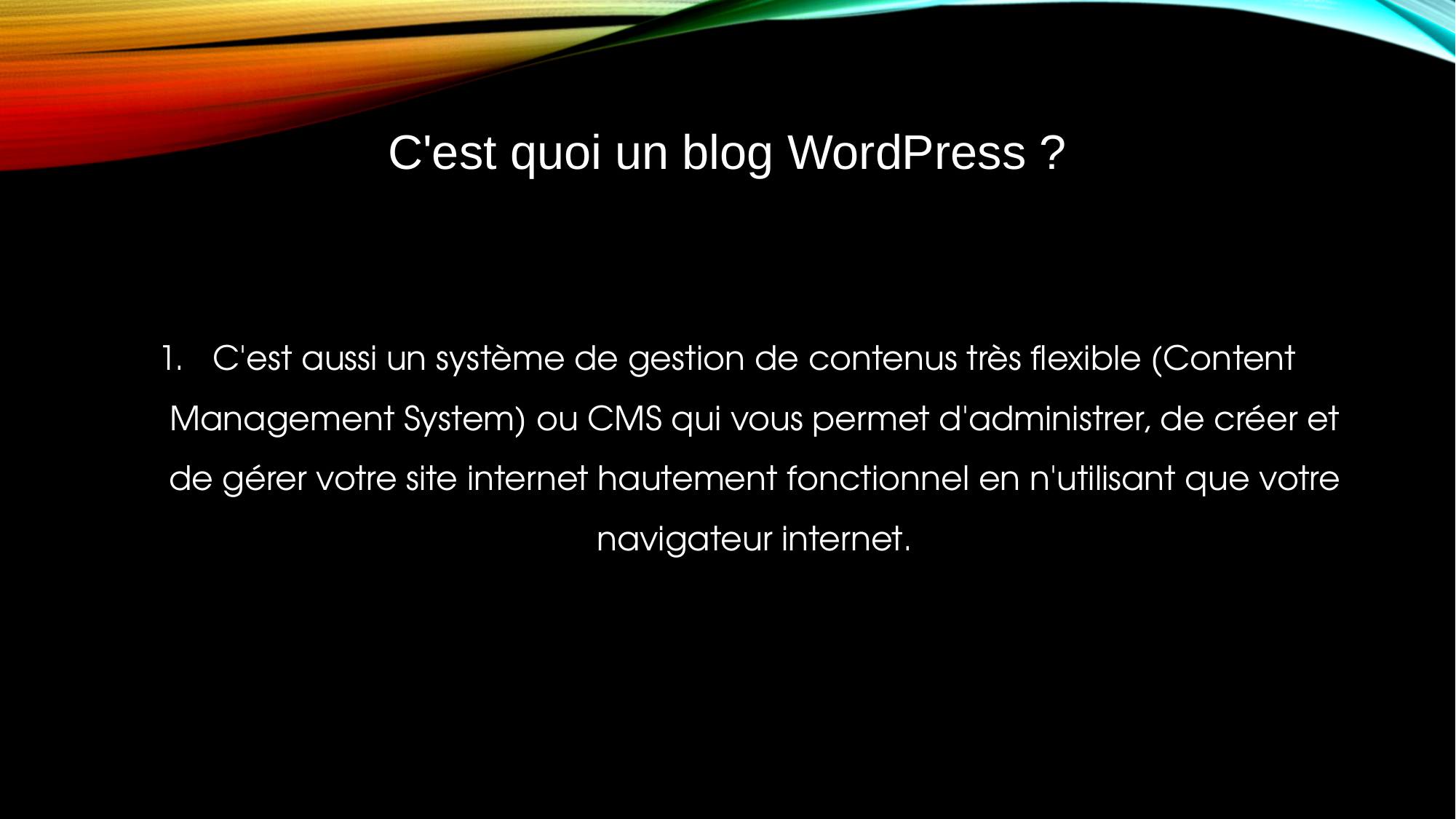

# C'est quoi un blog WordPress ?
C'est aussi un système de gestion de contenus très flexible (Content Management System) ou CMS qui vous permet d'administrer, de créer et de gérer votre site internet hautement fonctionnel en n'utilisant que votre navigateur internet.